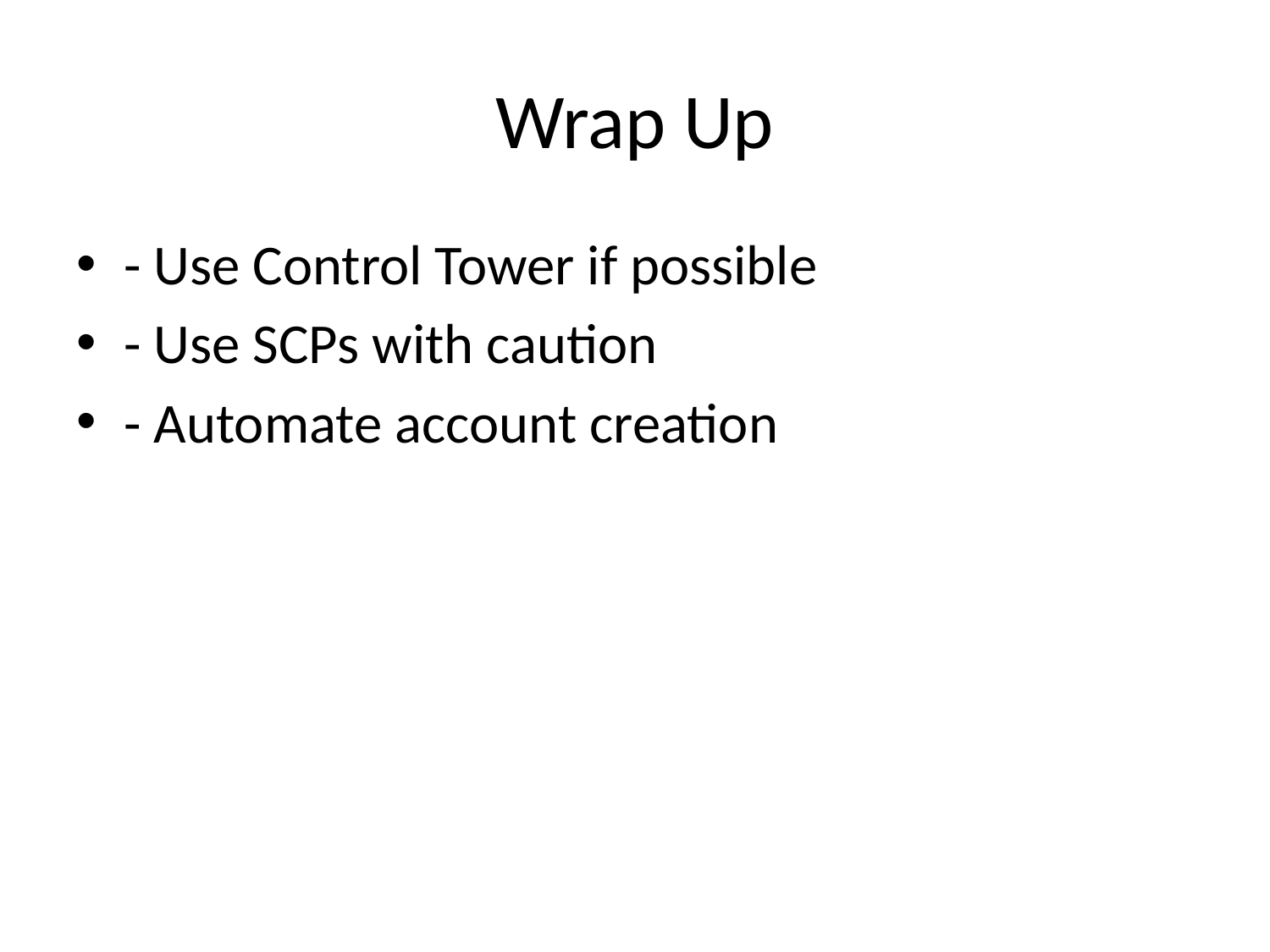

# Wrap Up
- Use Control Tower if possible
- Use SCPs with caution
- Automate account creation